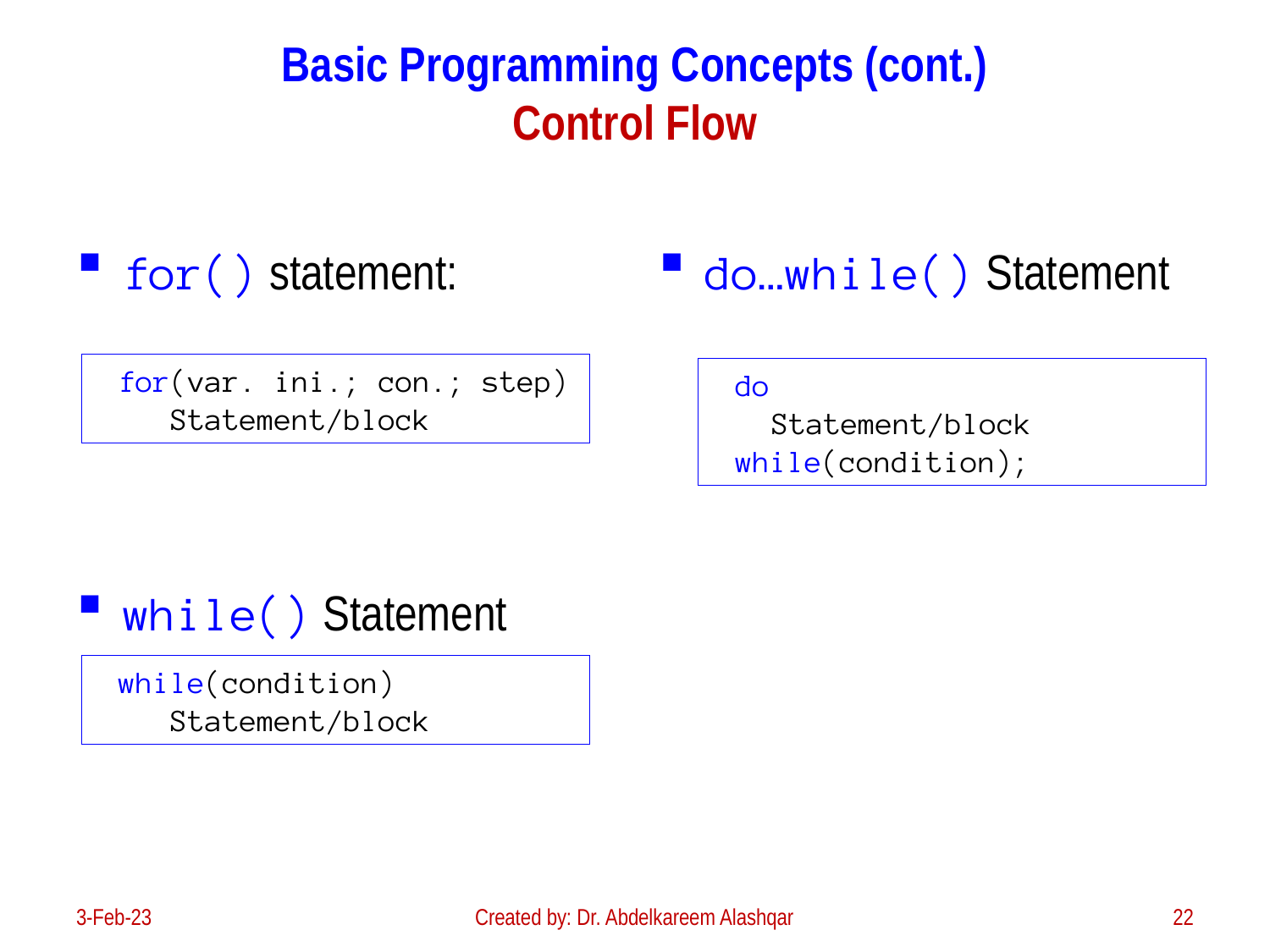

# Basic Programming Concepts (cont.) Control Flow

for() statement:

while() Statement

do…while() Statement

for(var. ini.; con.; step)
   Statement/block
do
Statement/block
while(condition);
while(condition)
   Statement/block
3-Feb-23
Created by: Dr. Abdelkareem Alashqar
22